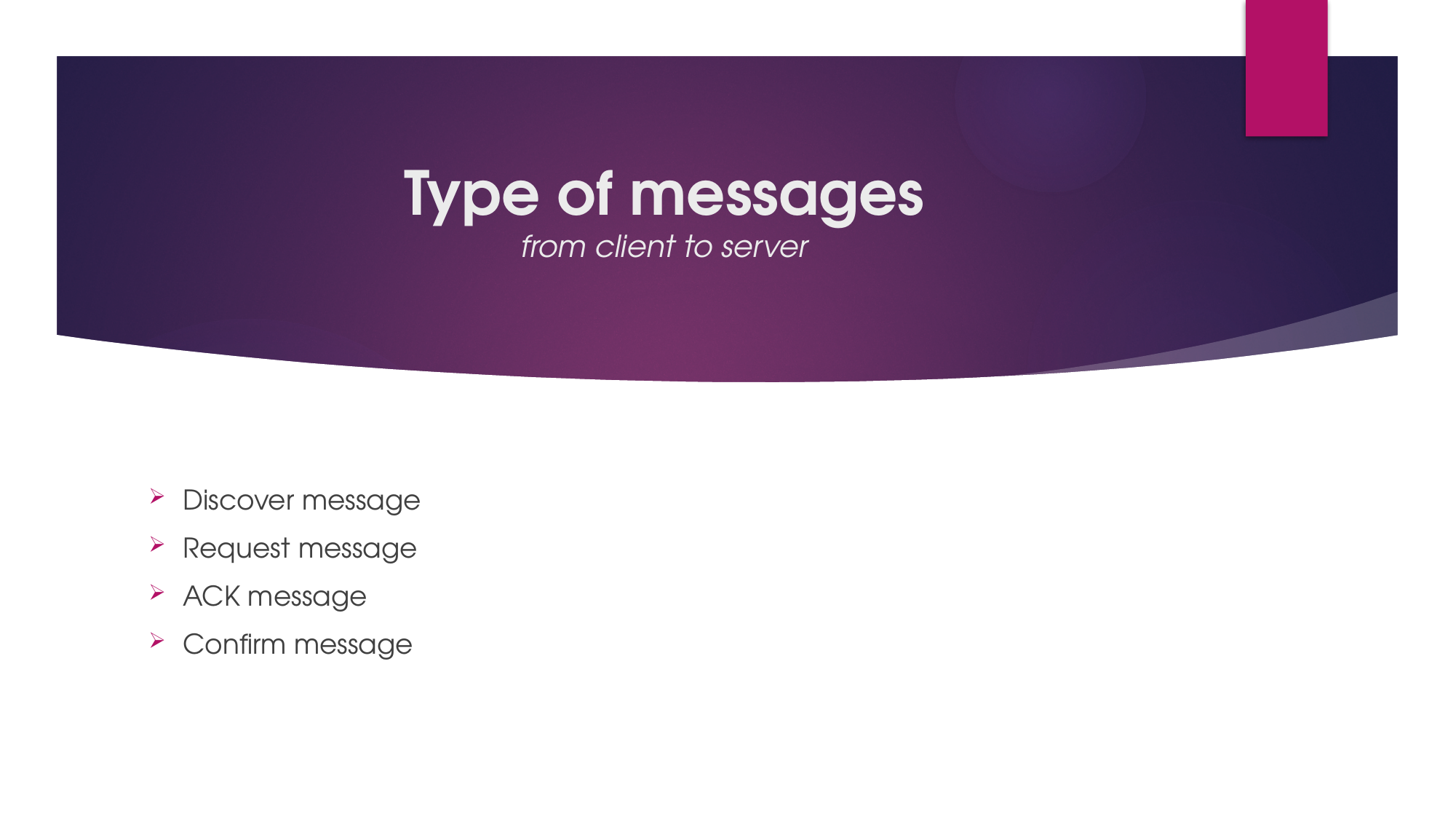

# Type of messages from client to server
Discover message
Request message
ACK message
Confirm message